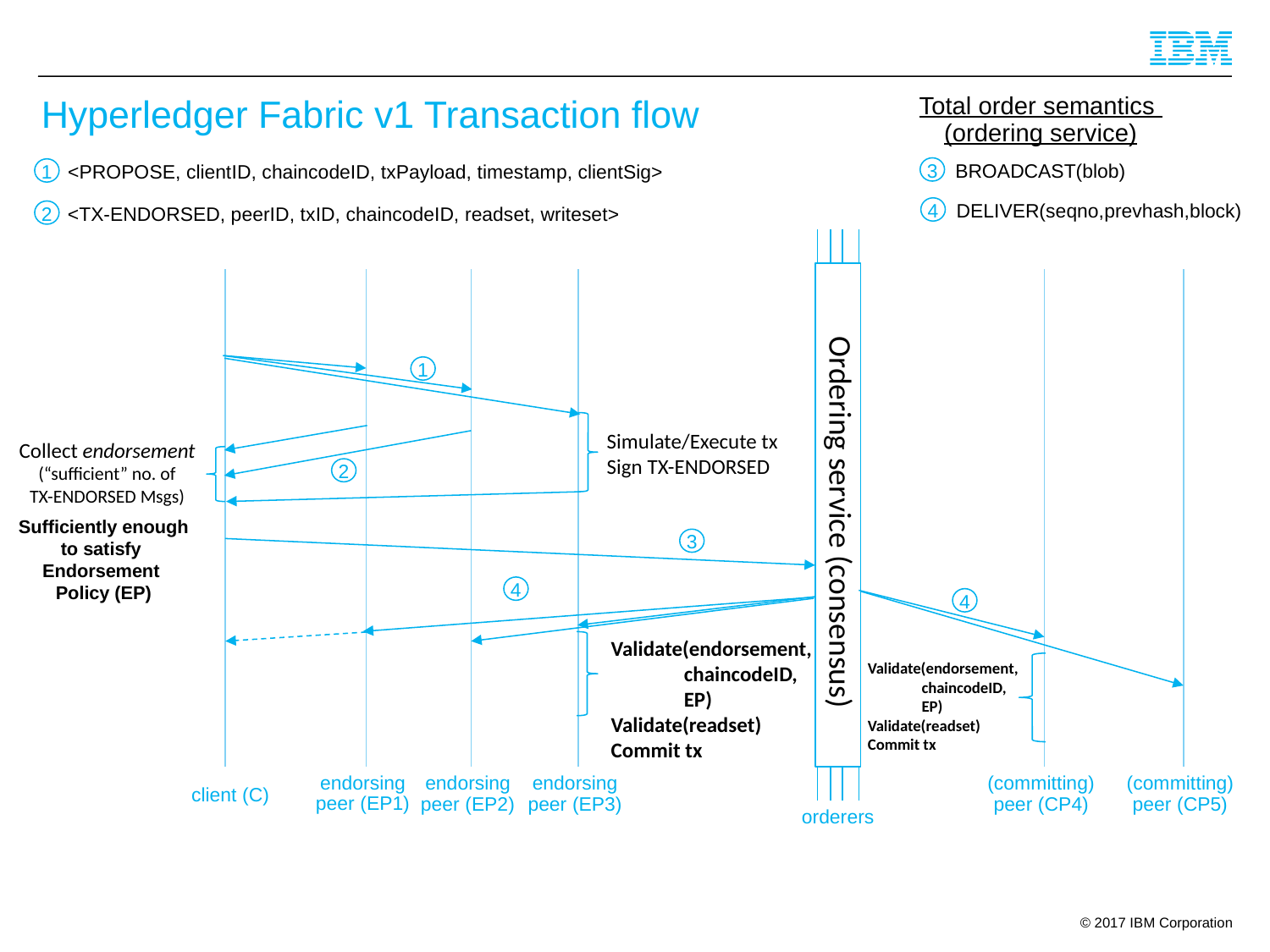

Total order semantics
(ordering service)
# Hyperledger Fabric v1 Transaction flow
BROADCAST(blob)
<PROPOSE, clientID, chaincodeID, txPayload, timestamp, clientSig>

3
1
DELIVER(seqno,prevhash,block)
<TX-ENDORSED, peerID, txID, chaincodeID, readset, writeset>
4
2

1

Simulate/Execute tx
Sign TX-ENDORSED
Collect endorsement
 (“sufficient” no. of
TX-ENDORSED Msgs)

2
Sufficiently enough to satisfy
Endorsement
Policy (EP)
Ordering service (consensus)
3
4
4
Validate(endorsement,
               chaincodeID,
               EP)
Validate(readset)
Commit tx

Validate(endorsement,
               chaincodeID,
               EP)
Validate(readset)
Commit tx

endorsing
peer (EP1)
endorsing
peer (EP2)
endorsing
peer (EP3)
(committing)
peer (CP4)
(committing)
peer (CP5)
client (C)
orderers